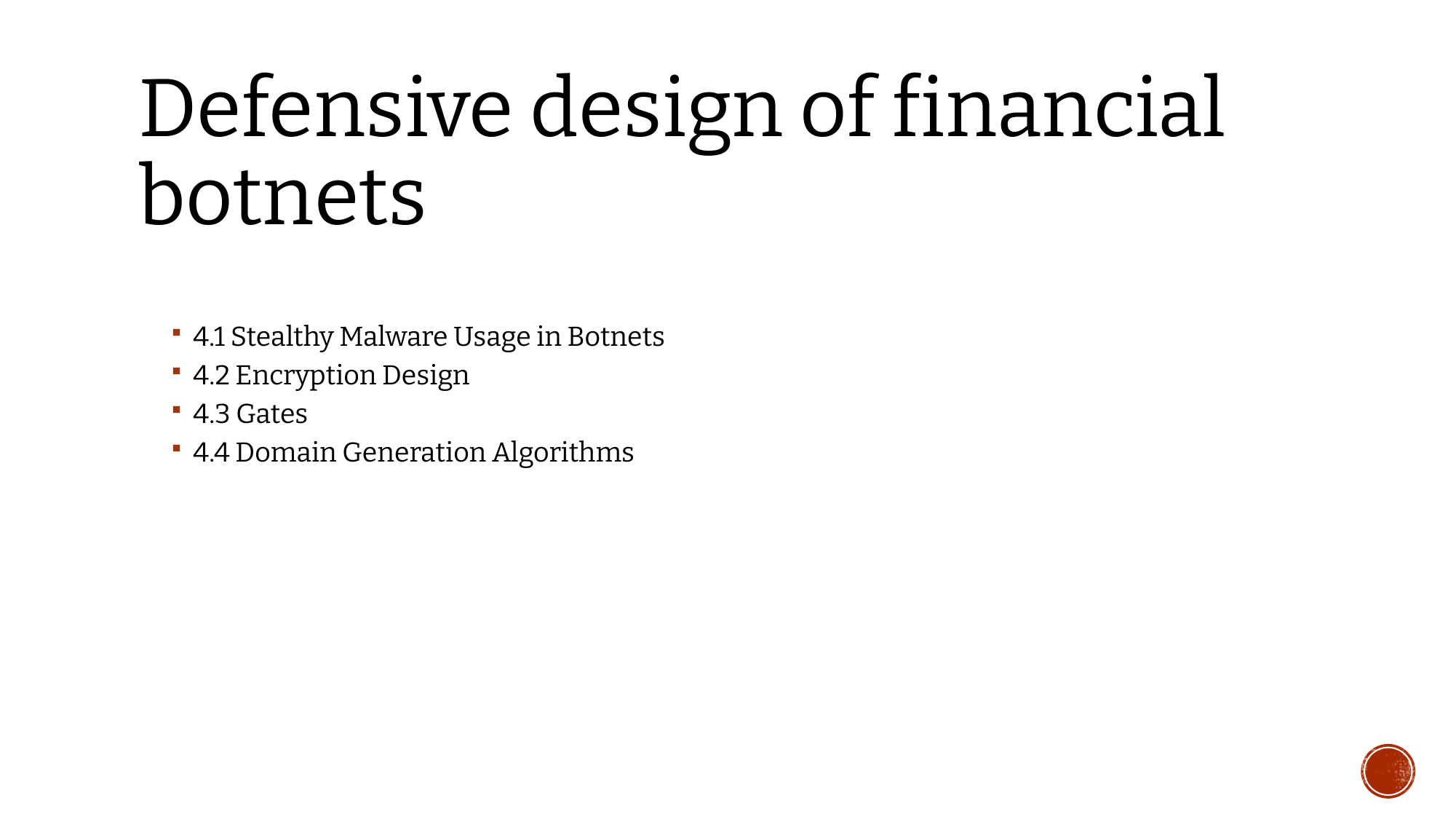

# Defensive design of financial botnets

4.1 Stealthy Malware Usage in Botnets
4.2 Encryption Design
4.3 Gates
4.4 Domain Generation Algorithms